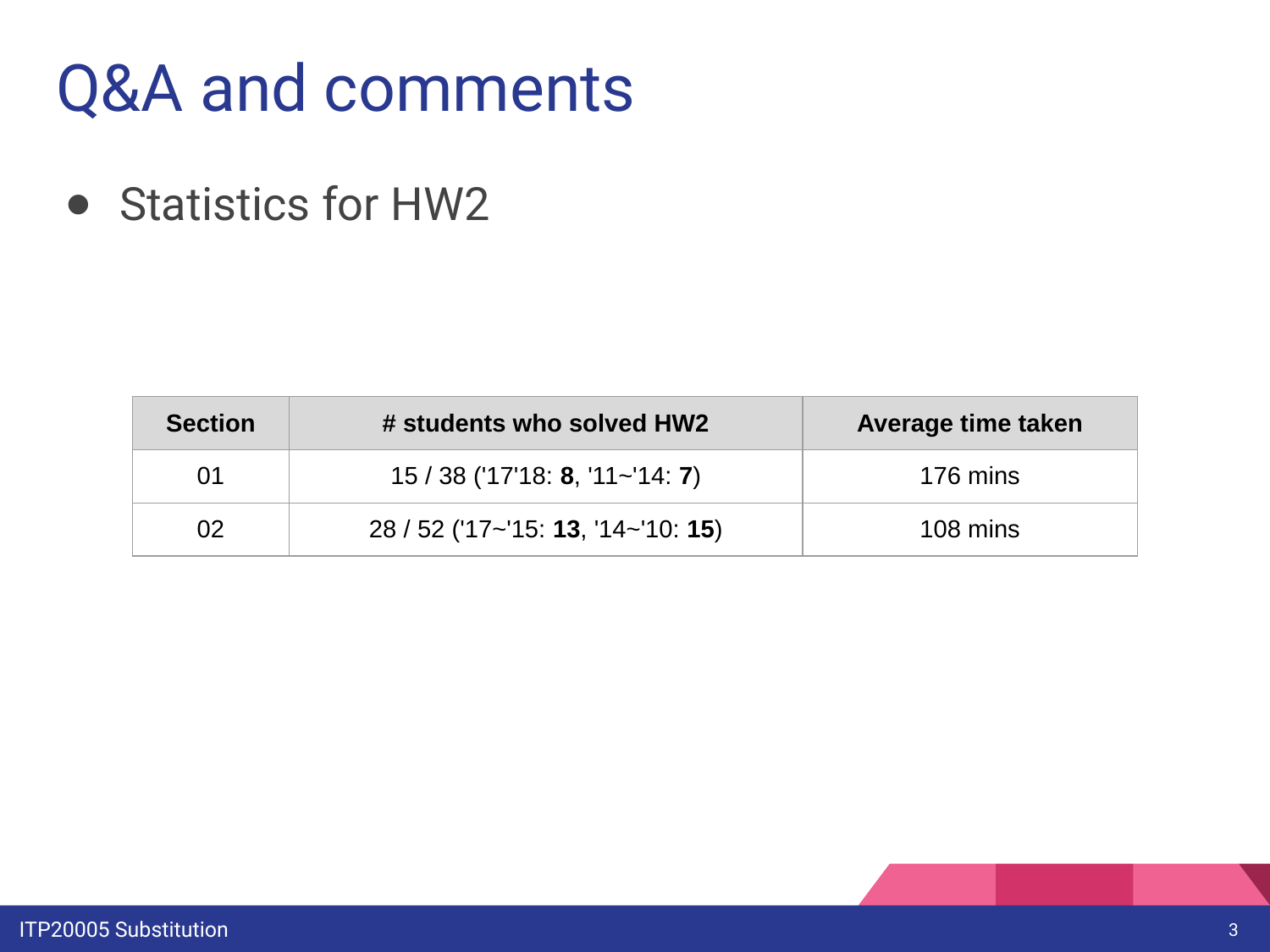

# Q&A and comments
Statistics for HW2
| Section | # students who solved HW2 | Average time taken |
| --- | --- | --- |
| 01 | 15 / 38 ('17'18: 8, '11~'14: 7) | 176 mins |
| 02 | 28 / 52 ('17~'15: 13, '14~'10: 15) | 108 mins |
3